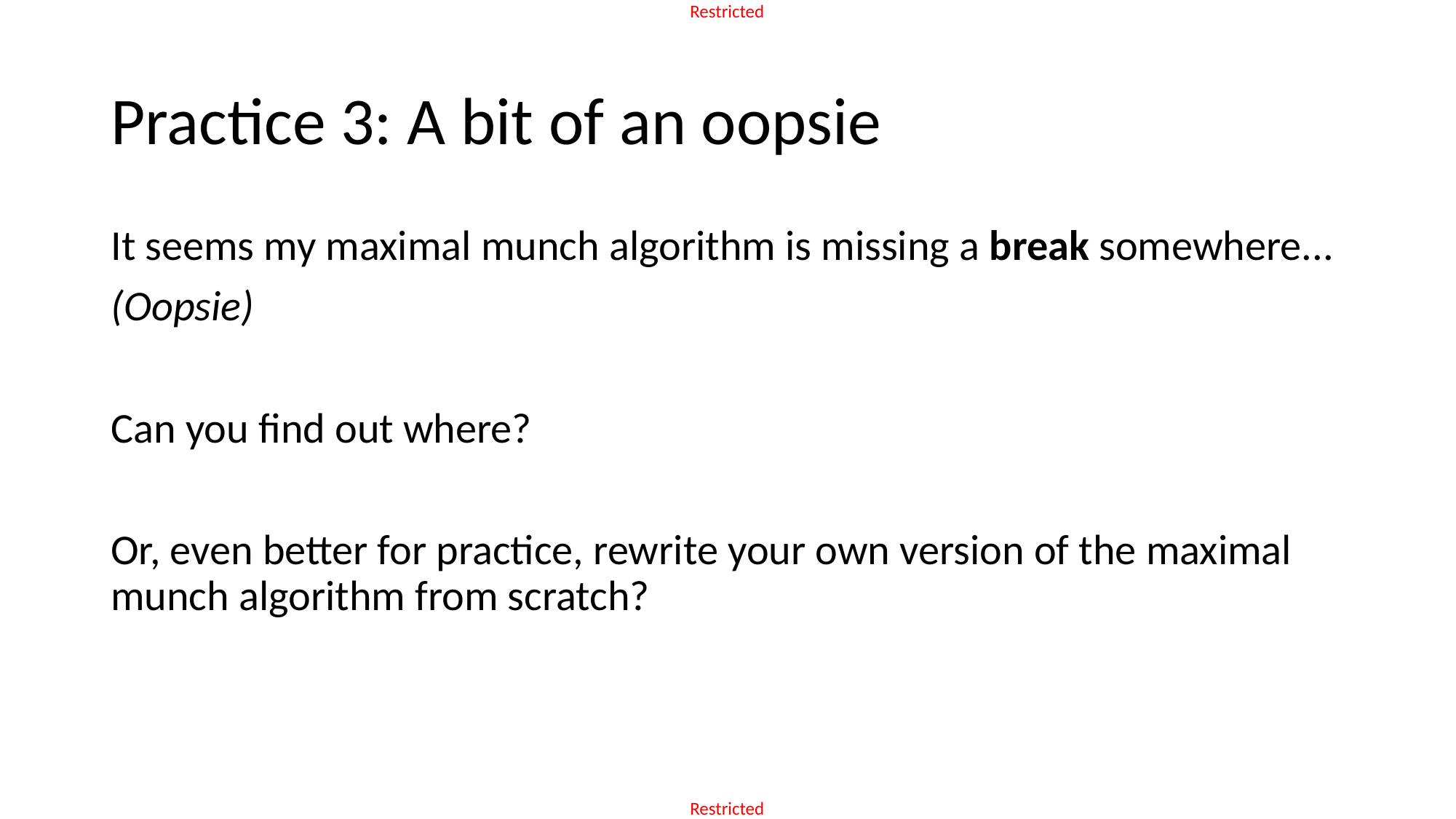

# Practice 3: A bit of an oopsie
It seems my maximal munch algorithm is missing a break somewhere...
(Oopsie)

Can you find out where?

Or, even better for practice, rewrite your own version of the maximal munch algorithm from scratch?